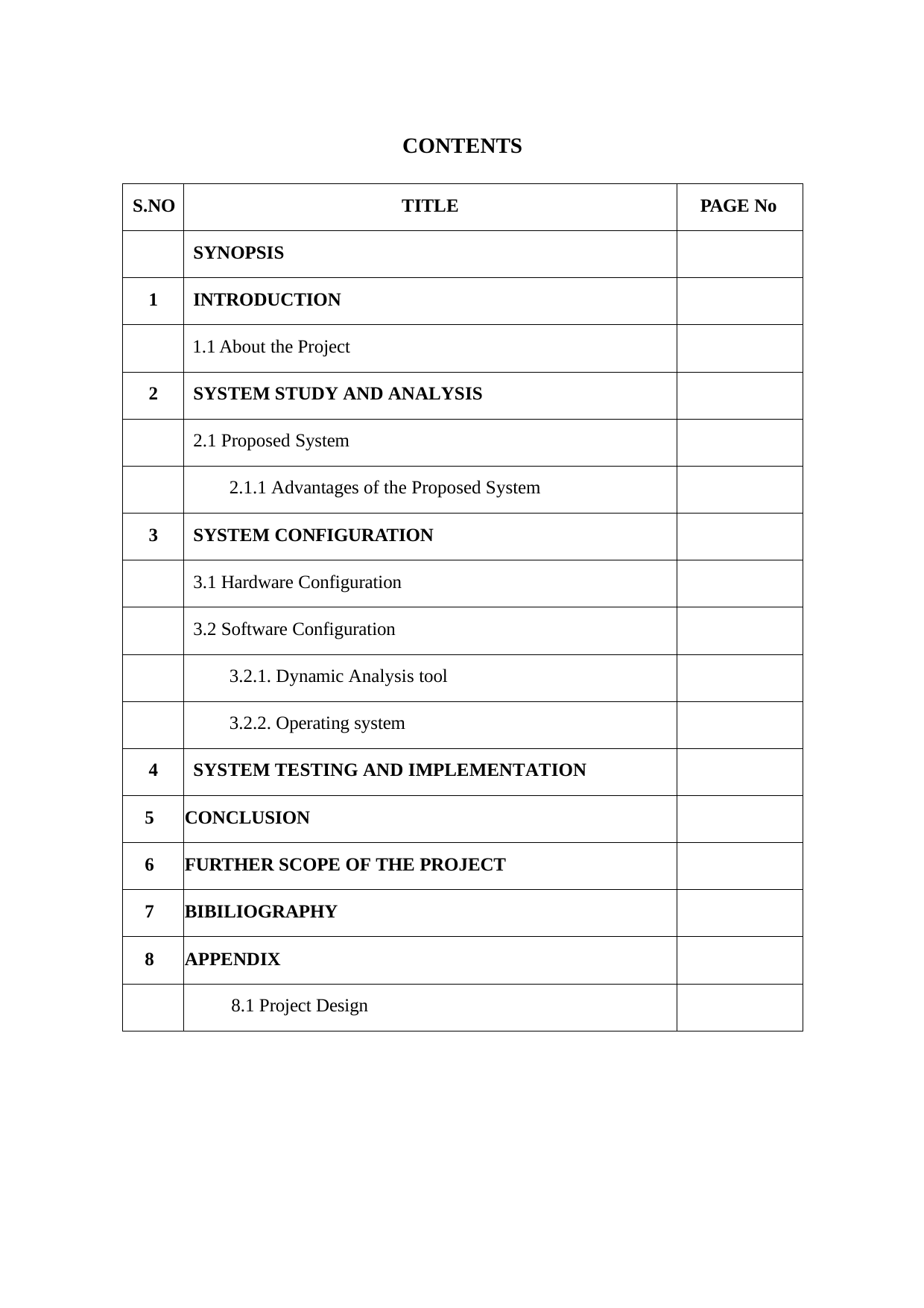

CONTENTS
| S.NO | TITLE | PAGE No |
| --- | --- | --- |
|  | SYNOPSIS |  |
| 1 | INTRODUCTION |  |
|  | 1.1 About the Project |  |
| 2 | SYSTEM STUDY AND ANALYSIS |  |
|  | 2.1 Proposed System |  |
|  | 2.1.1 Advantages of the Proposed System |  |
| 3 | SYSTEM CONFIGURATION |  |
|  | 3.1 Hardware Configuration |  |
|  | 3.2 Software Configuration |  |
|  | 3.2.1. Dynamic Analysis tool |  |
|  | 3.2.2. Operating system |  |
| 4 | SYSTEM TESTING AND IMPLEMENTATION |  |
| 5 | CONCLUSION |  |
| 6 | FURTHER SCOPE OF THE PROJECT |  |
| 7 | BIBILIOGRAPHY |  |
| 8 | APPENDIX |  |
|  | 8.1 Project Design |  |